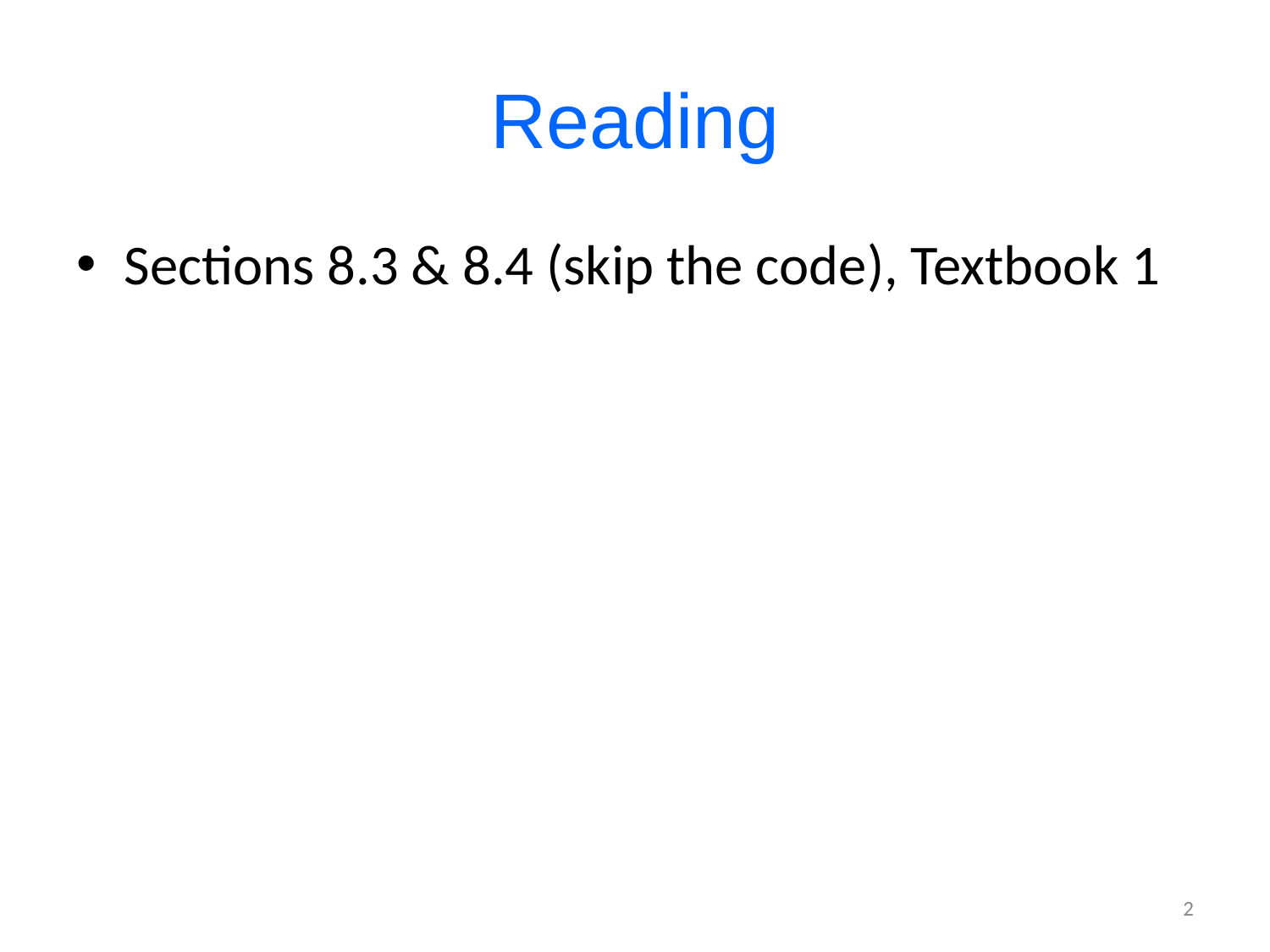

# Reading
Sections 8.3 & 8.4 (skip the code), Textbook 1
2